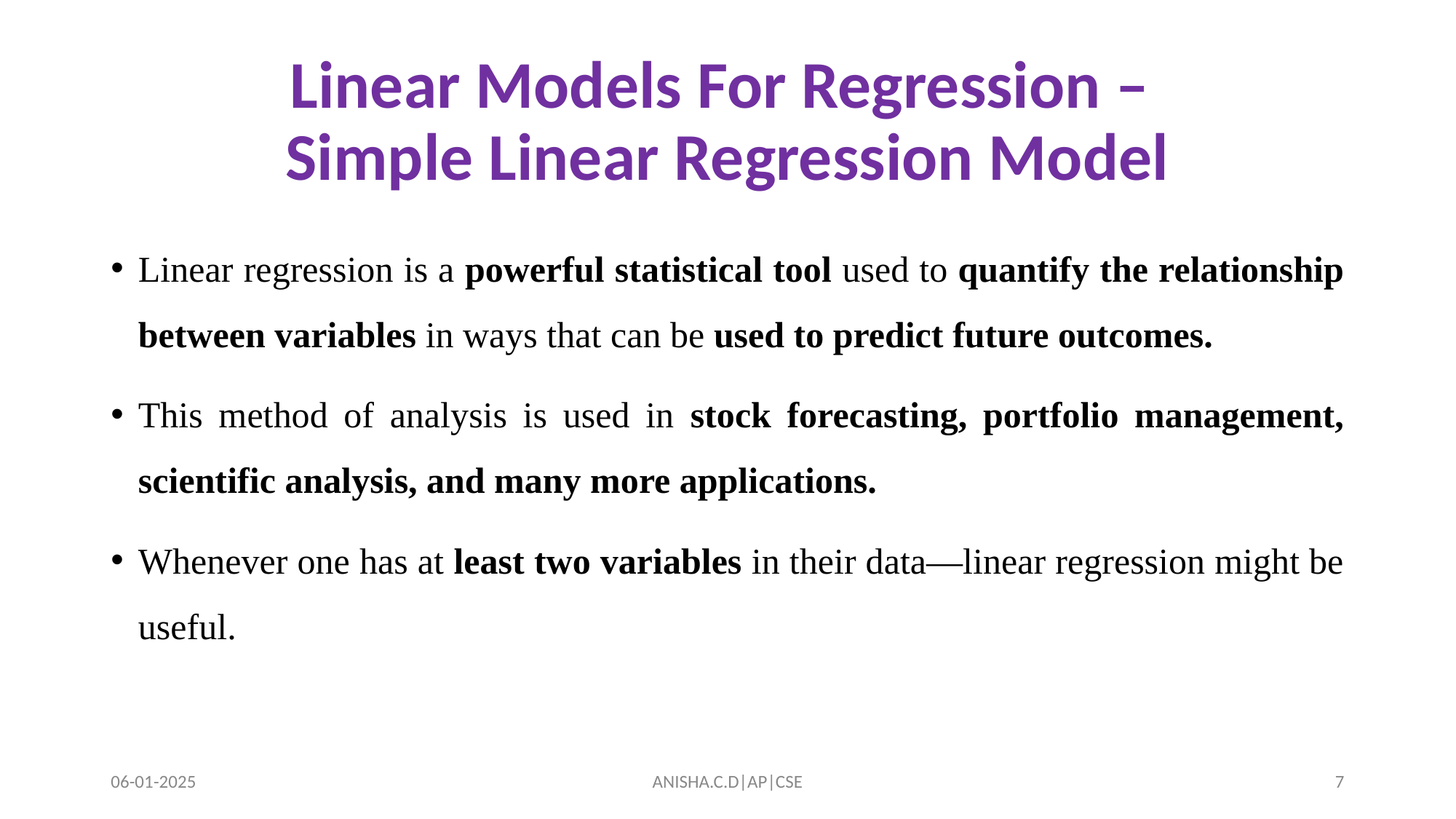

# Linear Models For Regression – Simple Linear Regression Model
Linear regression is a powerful statistical tool used to quantify the relationship between variables in ways that can be used to predict future outcomes.
This method of analysis is used in stock forecasting, portfolio management, scientific analysis, and many more applications.
Whenever one has at least two variables in their data—linear regression might be useful.
06-01-2025
ANISHA.C.D|AP|CSE
7